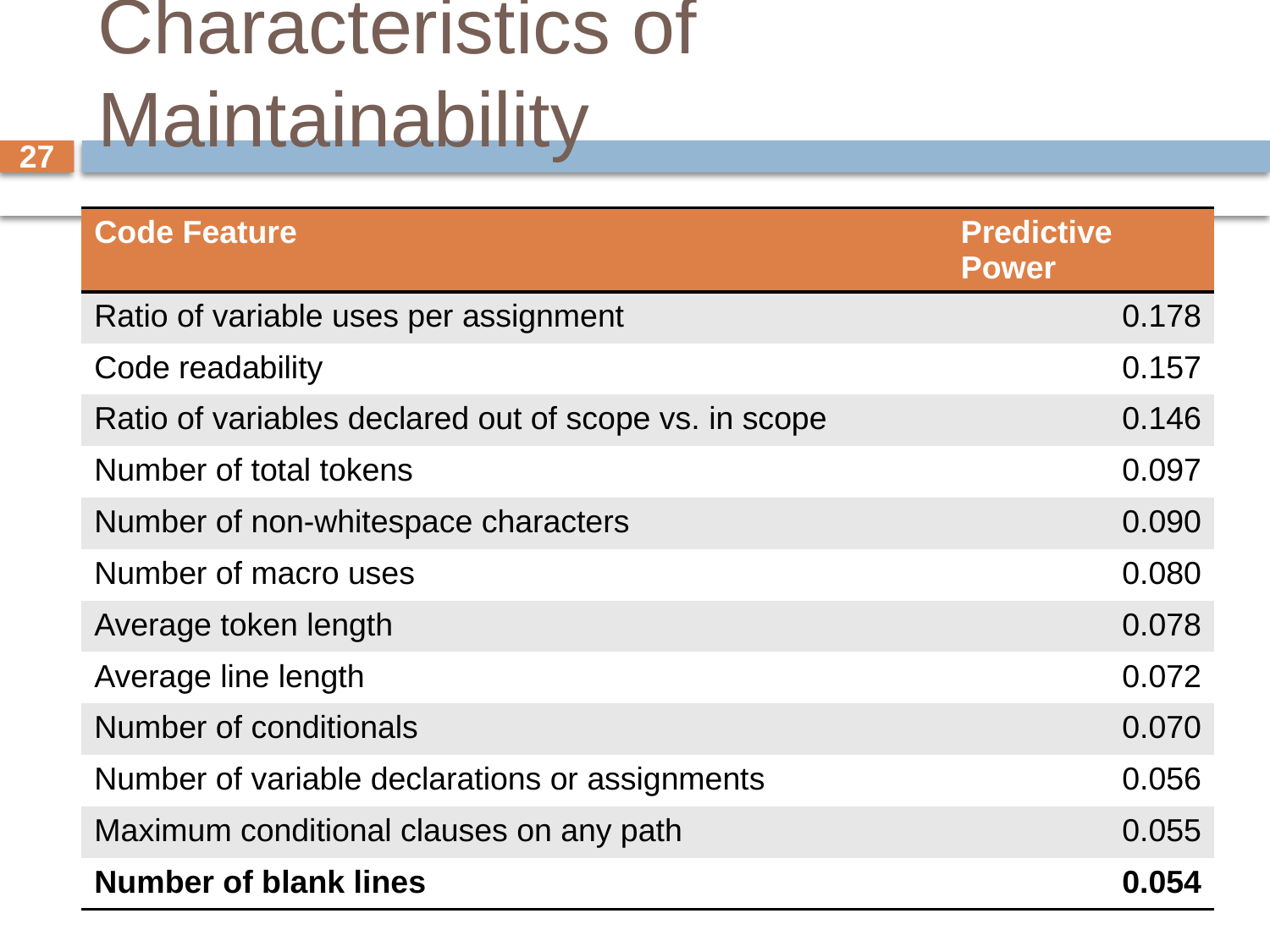

# Characteristics of Maintainability
27
| Code Feature | Predictive Power |
| --- | --- |
| Ratio of variable uses per assignment | 0.178 |
| Code readability | 0.157 |
| Ratio of variables declared out of scope vs. in scope | 0.146 |
| Number of total tokens | 0.097 |
| Number of non-whitespace characters | 0.090 |
| Number of macro uses | 0.080 |
| Average token length | 0.078 |
| Average line length | 0.072 |
| Number of conditionals | 0.070 |
| Number of variable declarations or assignments | 0.056 |
| Maximum conditional clauses on any path | 0.055 |
| Number of blank lines | 0.054 |